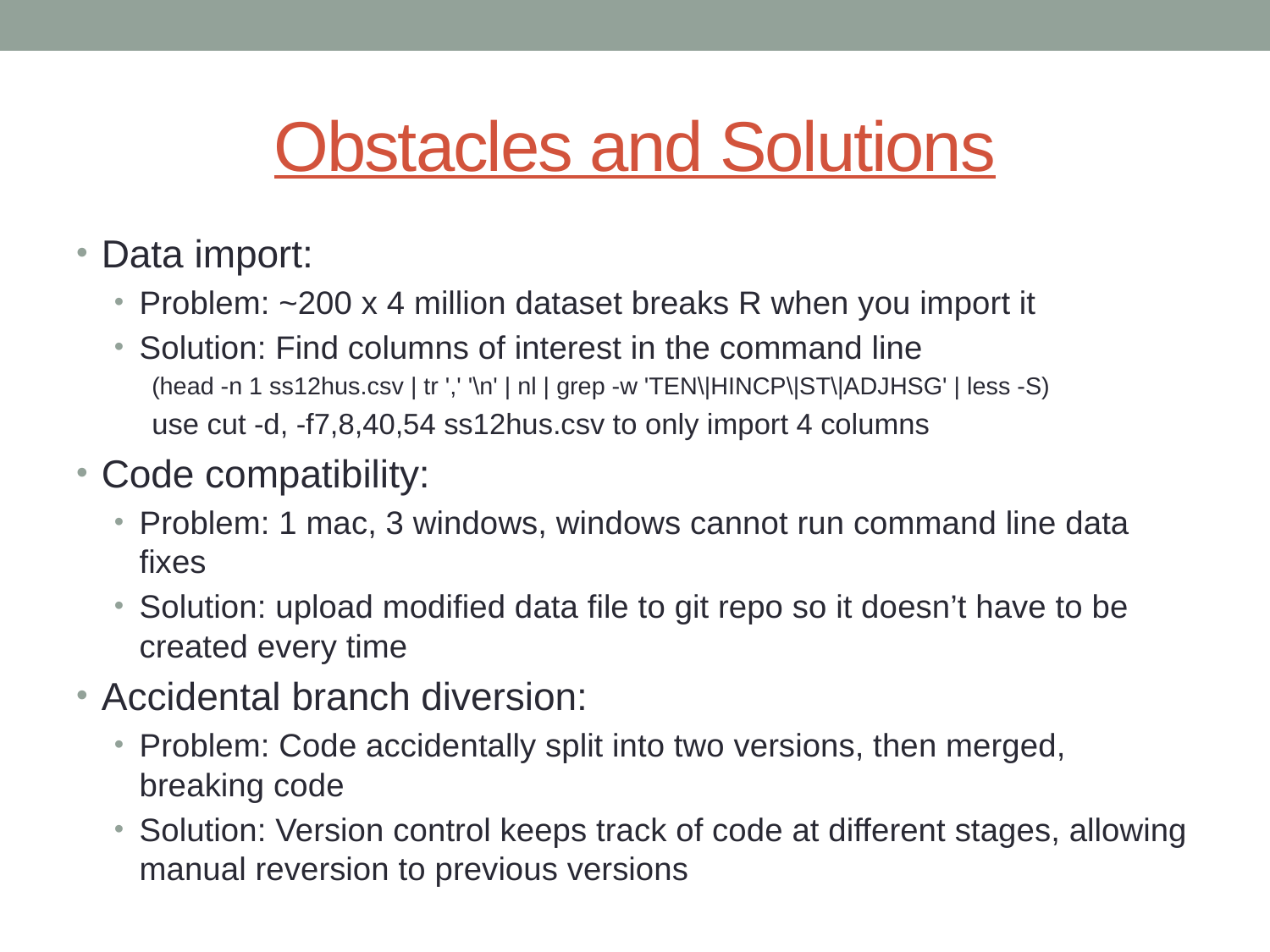

# Obstacles and Solutions
Data import:
Problem: ~200 x 4 million dataset breaks R when you import it
Solution: Find columns of interest in the command line
(head -n 1 ss12hus.csv | tr ',' '\n' | nl | grep -w 'TEN\|HINCP\|ST\|ADJHSG' | less -S)
use cut -d, -f7,8,40,54 ss12hus.csv to only import 4 columns
Code compatibility:
Problem: 1 mac, 3 windows, windows cannot run command line data fixes
Solution: upload modified data file to git repo so it doesn’t have to be created every time
Accidental branch diversion:
Problem: Code accidentally split into two versions, then merged, breaking code
Solution: Version control keeps track of code at different stages, allowing manual reversion to previous versions